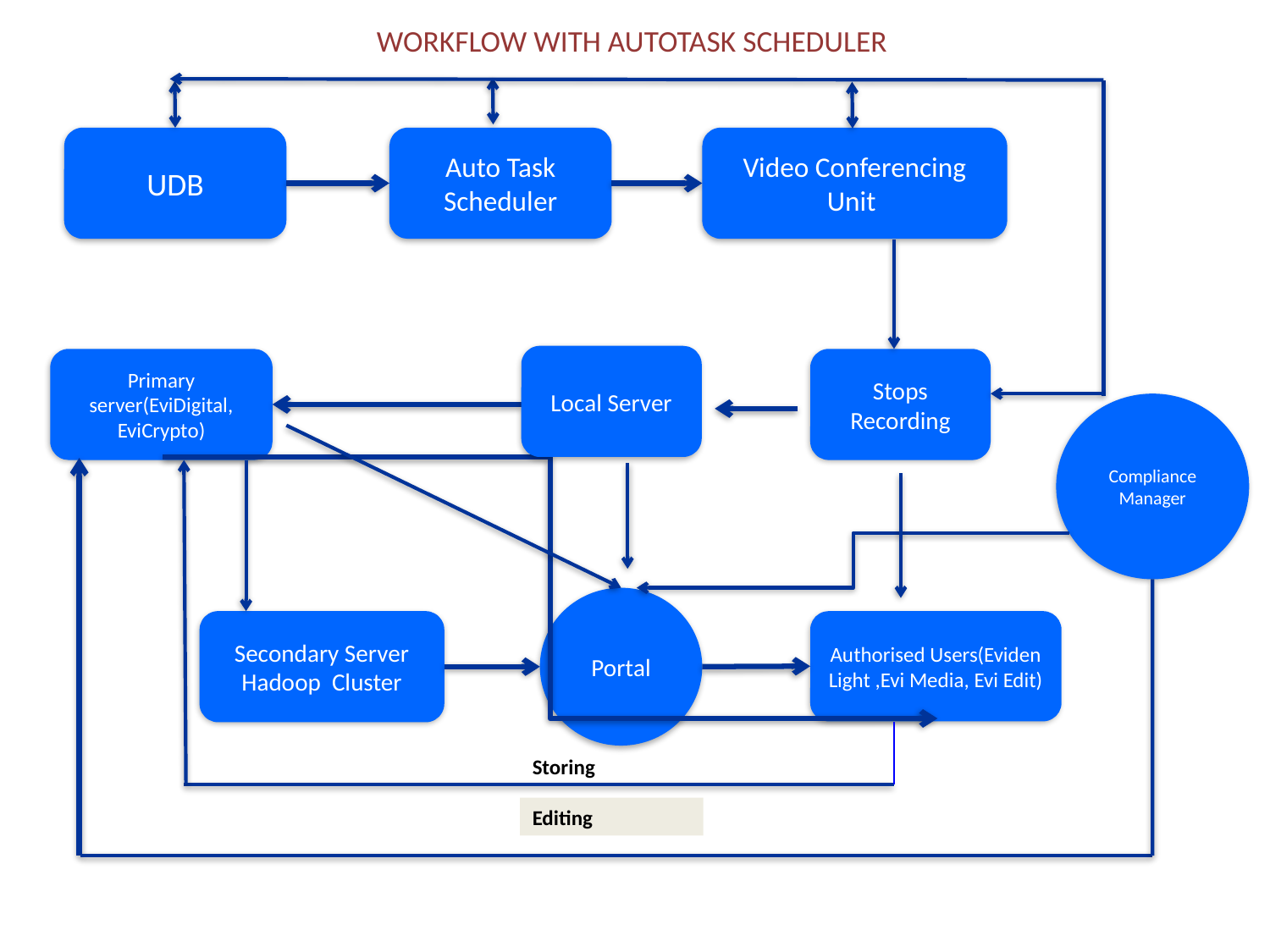

# WORKFLOW WITH AUTOTASK SCHEDULER
UDB
Auto Task Scheduler
Video Conferencing Unit
Local Server
Primary server(EviDigital, EviCrypto)
Stops Recording
Compliance Manager
Portal
Secondary Server
Hadoop  Cluster
Authorised Users(Eviden Light ,Evi Media, Evi Edit)
Storing
Editing